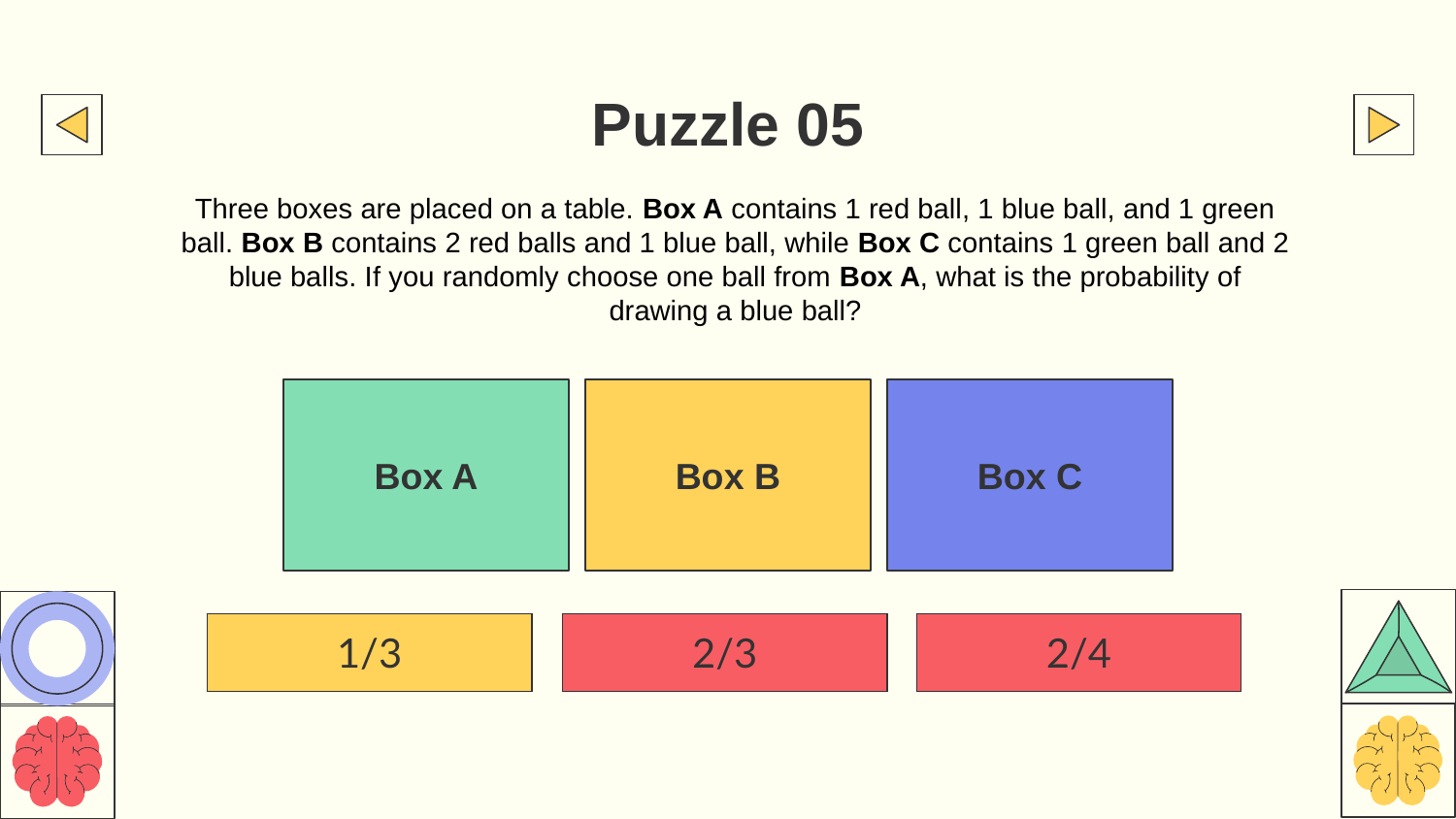

# Puzzle 05

Three boxes are placed on a table. Box A contains 1 red ball, 1 blue ball, and 1 green ball. Box B contains 2 red balls and 1 blue ball, while Box C contains 1 green ball and 2 blue balls. If you randomly choose one ball from Box A, what is the probability of drawing a blue ball?
Box A
Box B
Box C
| 1/3 |
| --- |
| 2/3 |
| --- |
| 2/4 |
| --- |